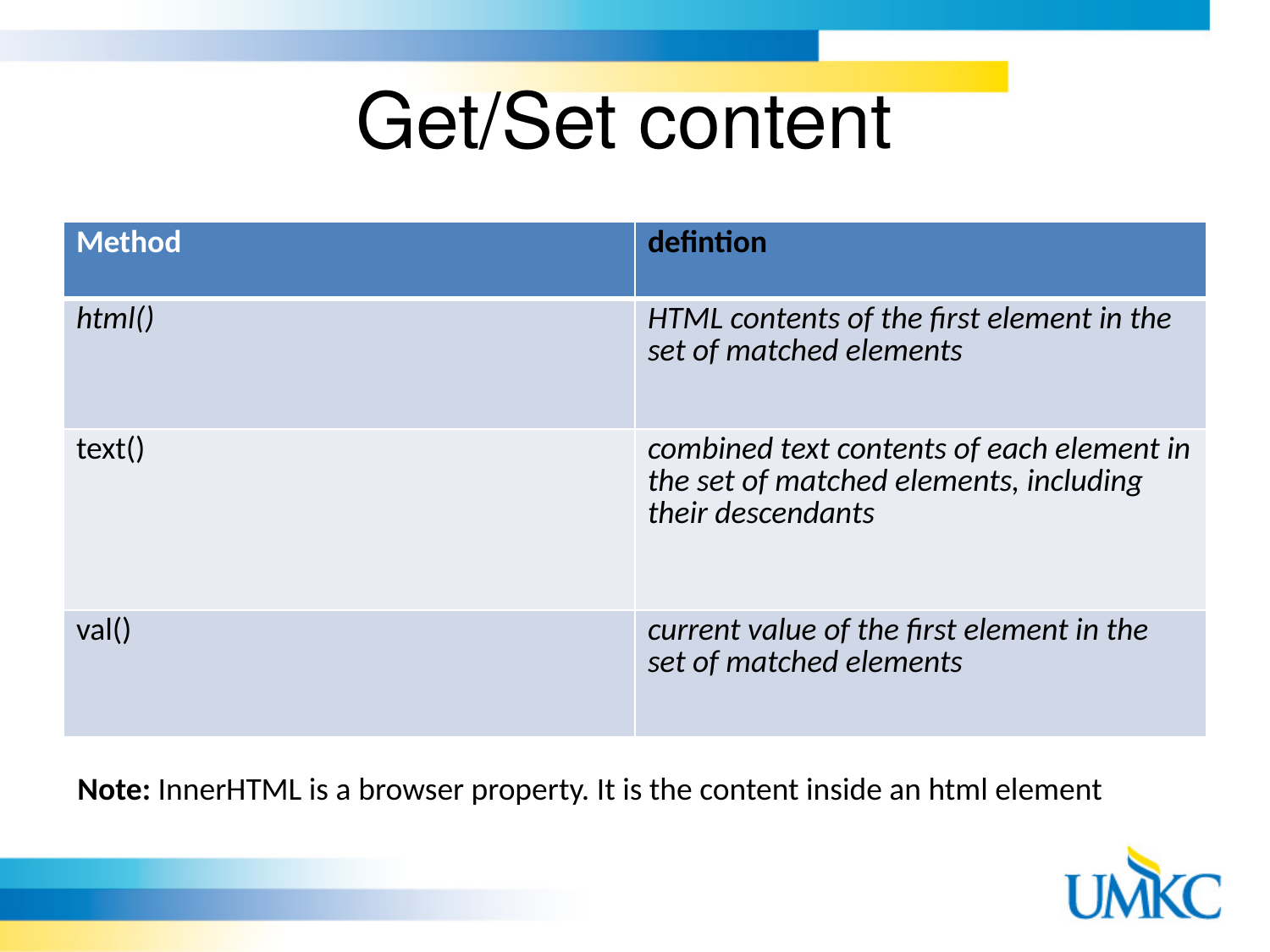

# Get/Set content
| Method | defintion |
| --- | --- |
| html() | HTML contents of the first element in the set of matched elements |
| text() | combined text contents of each element in the set of matched elements, including their descendants |
| val() | current value of the first element in the set of matched elements |
Note: InnerHTML is a browser property. It is the content inside an html element